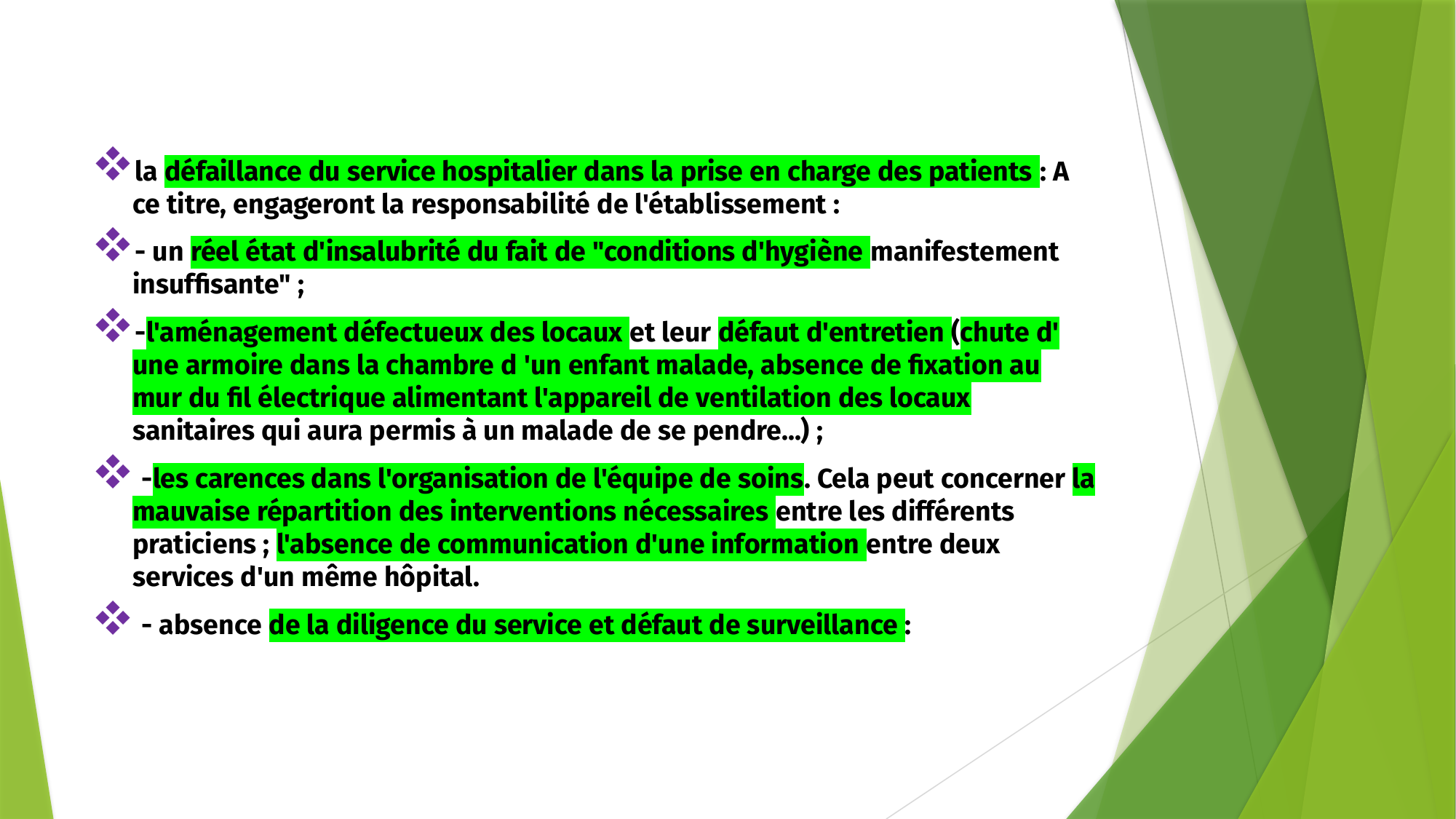

#
la défaillance du service hospitalier dans la prise en charge des patients : A ce titre, engageront la responsabilité de l'établissement :
- un réel état d'insalubrité du fait de "conditions d'hygiène manifestement insuffisante" ;
-l'aménagement défectueux des locaux et leur défaut d'entretien (chute d' une armoire dans la chambre d 'un enfant malade, absence de fixation au mur du fil électrique alimentant l'appareil de ventilation des locaux sanitaires qui aura permis à un malade de se pendre...) ;
 -les carences dans l'organisation de l'équipe de soins. Cela peut concerner la mauvaise répartition des interventions nécessaires entre les différents praticiens ; l'absence de communication d'une information entre deux services d'un même hôpital.
 - absence de la diligence du service et défaut de surveillance :